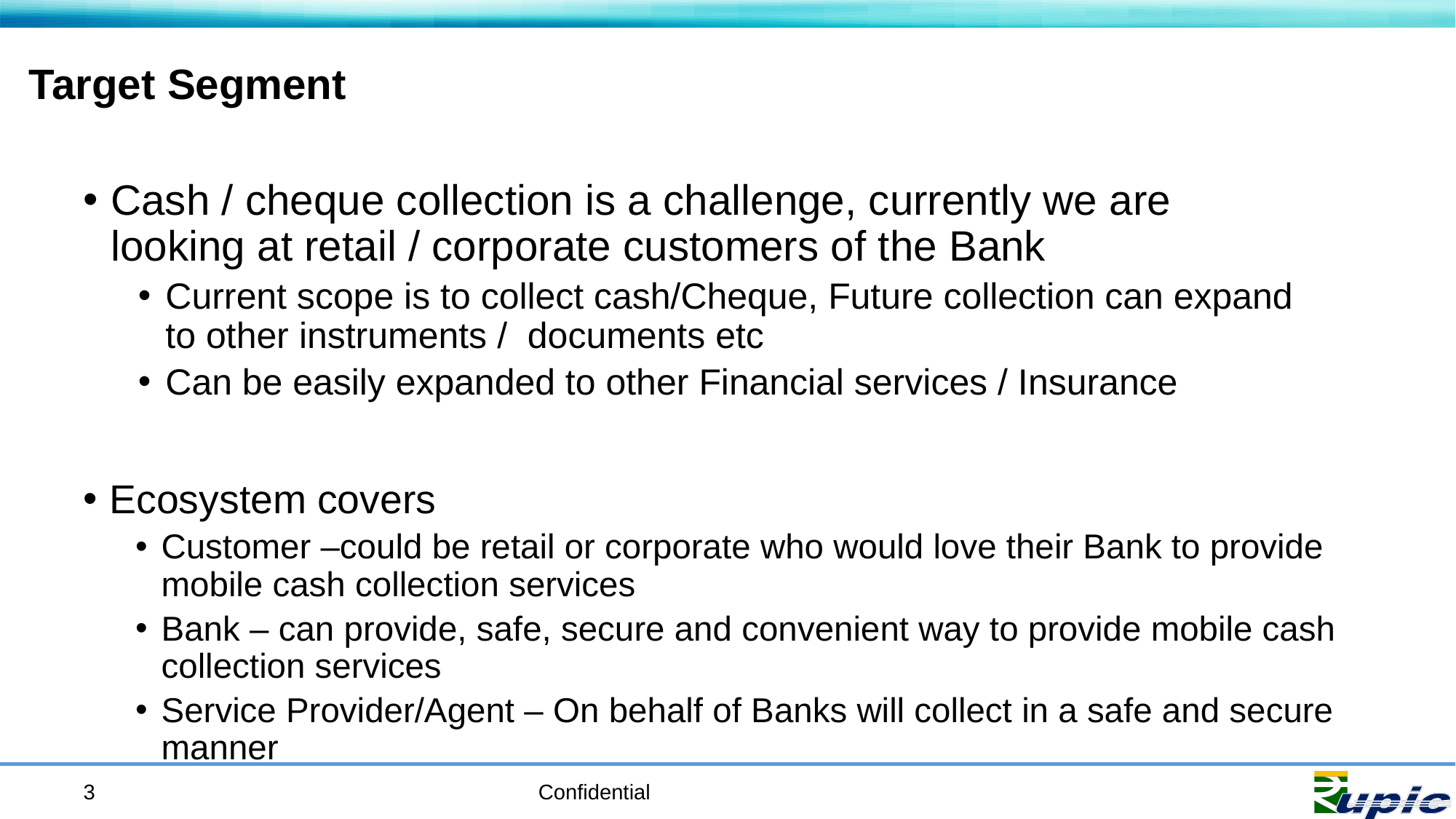

# Target Segment
Cash / cheque collection is a challenge, currently we are looking at retail / corporate customers of the Bank
Current scope is to collect cash/Cheque, Future collection can expand to other instruments /  documents etc
Can be easily expanded to other Financial services / Insurance

Ecosystem covers
Customer –could be retail or corporate who would love their Bank to provide mobile cash collection services
Bank – can provide, safe, secure and convenient way to provide mobile cash collection services
Service Provider/Agent – On behalf of Banks will collect in a safe and secure manner